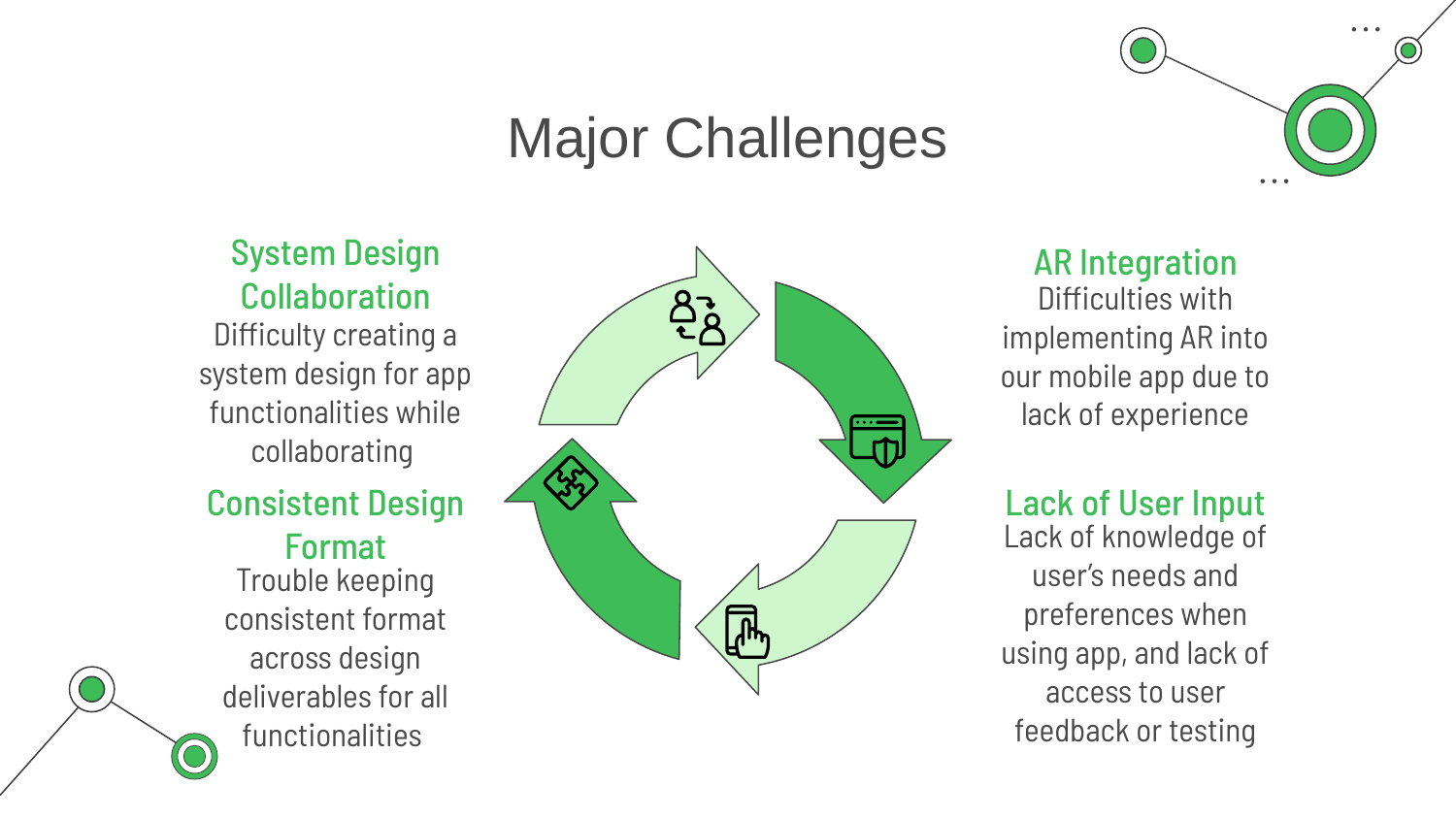

# Major Challenges
AR Integration
System Design Collaboration

Difficulties with implementing AR into our mobile app due to lack of experience
Difficulty creating a system design for app functionalities while collaborating

Consistent Design Format
Lack of User Input
Lack of knowledge of user’s needs and preferences when using app, and lack of access to user feedback or testing

Trouble keeping consistent format across design deliverables for all functionalities